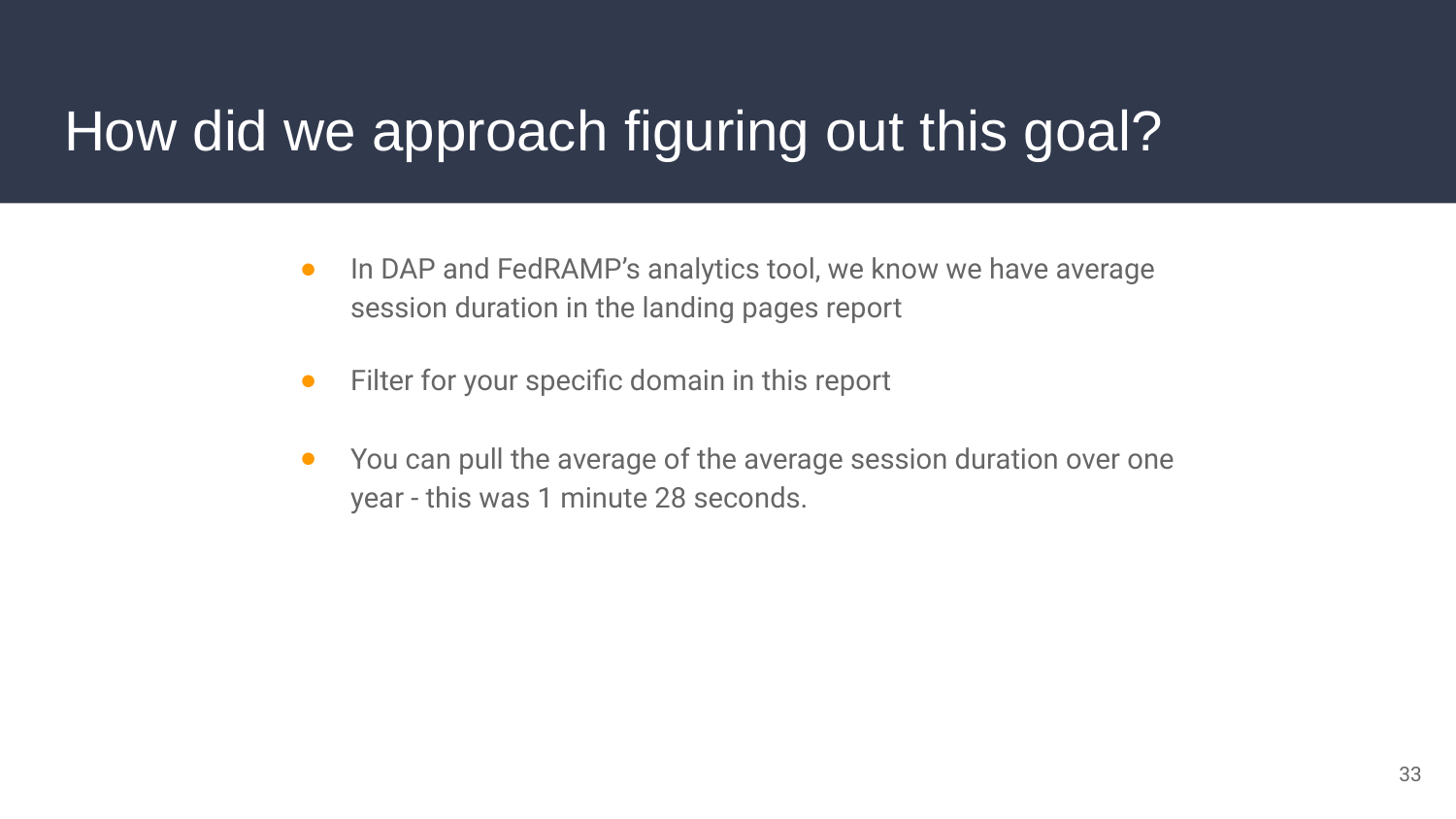

# How did we approach figuring out this goal?

In DAP and FedRAMP’s analytics tool, we know we have average session duration in the landing pages report
Filter for your specific domain in this report
You can pull the average of the average session duration over one year - this was 1 minute 28 seconds.
33